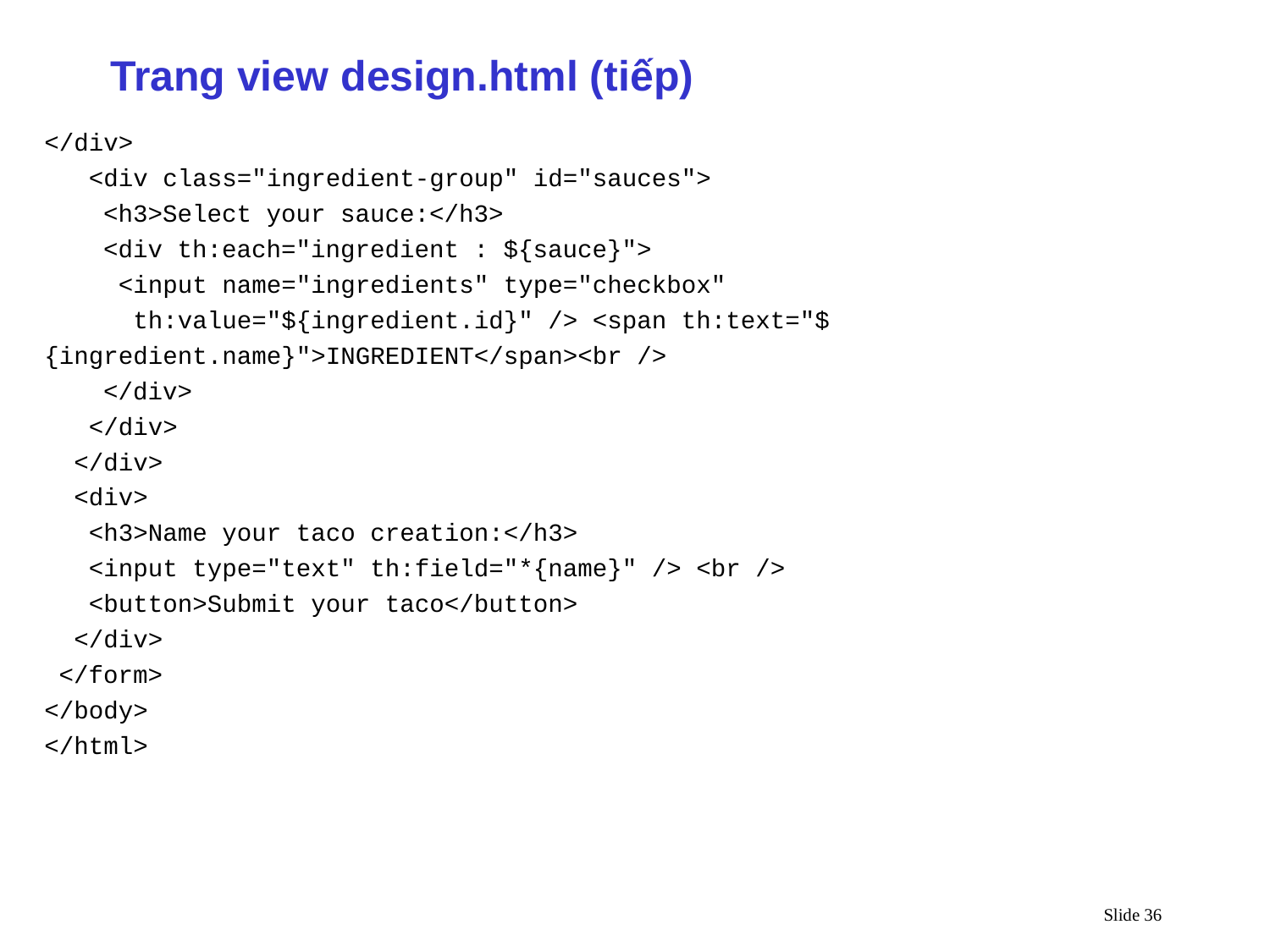

Trang view design.html (tiếp)
</div>
   <div class="ingredient-group" id="sauces">
    <h3>Select your sauce:</h3>
    <div th:each="ingredient : ${sauce}">
     <input name="ingredients" type="checkbox"
      th:value="${ingredient.id}" /> <span th:text="${ingredient.name}">INGREDIENT</span><br />
    </div>
   </div>
  </div>
  <div>
   <h3>Name your taco creation:</h3>
   <input type="text" th:field="*{name}" /> <br />
   <button>Submit your taco</button>
  </div>
 </form>
</body>
</html>

Slide 36